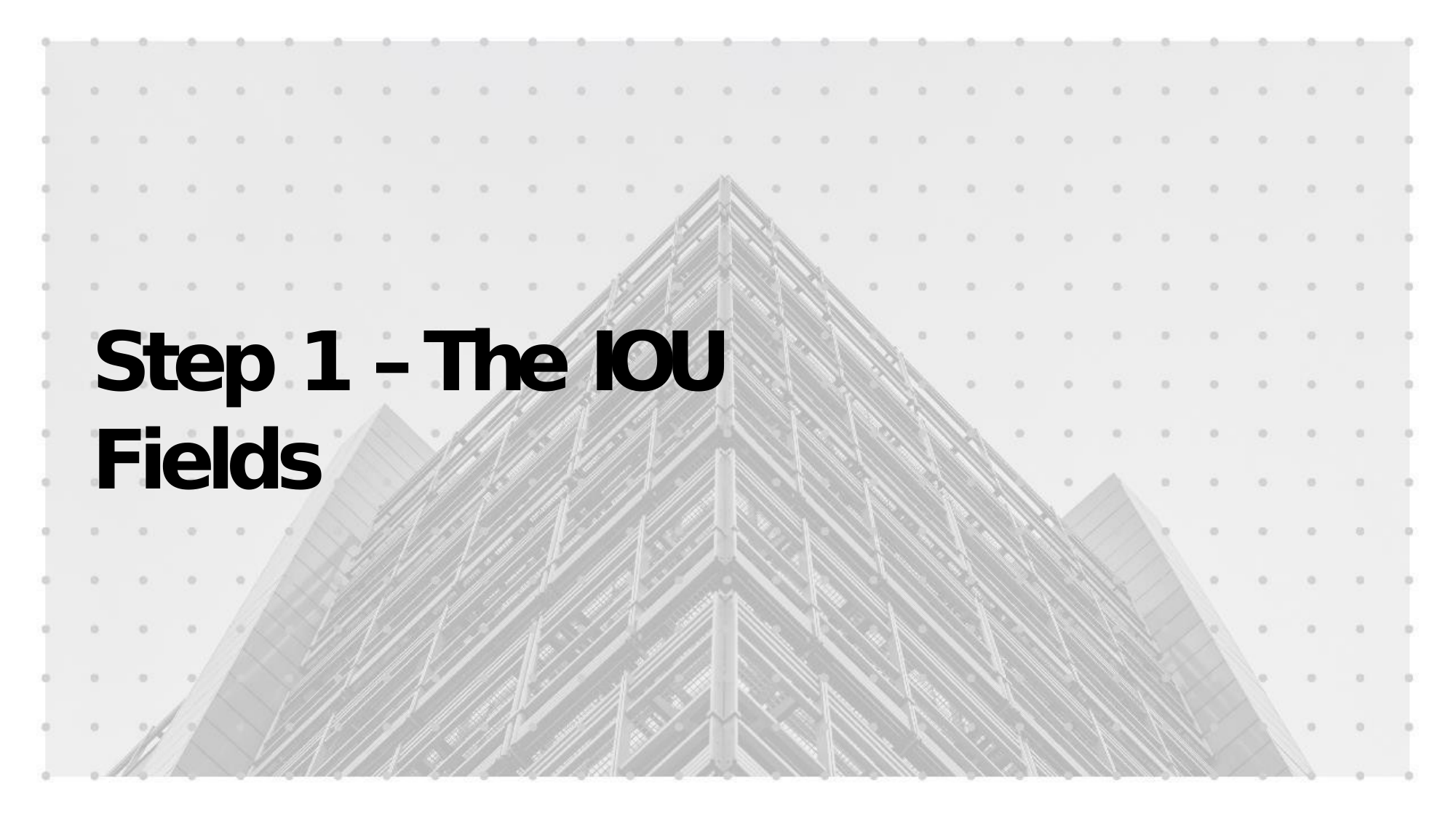

# Step 1 – The IOU Fields